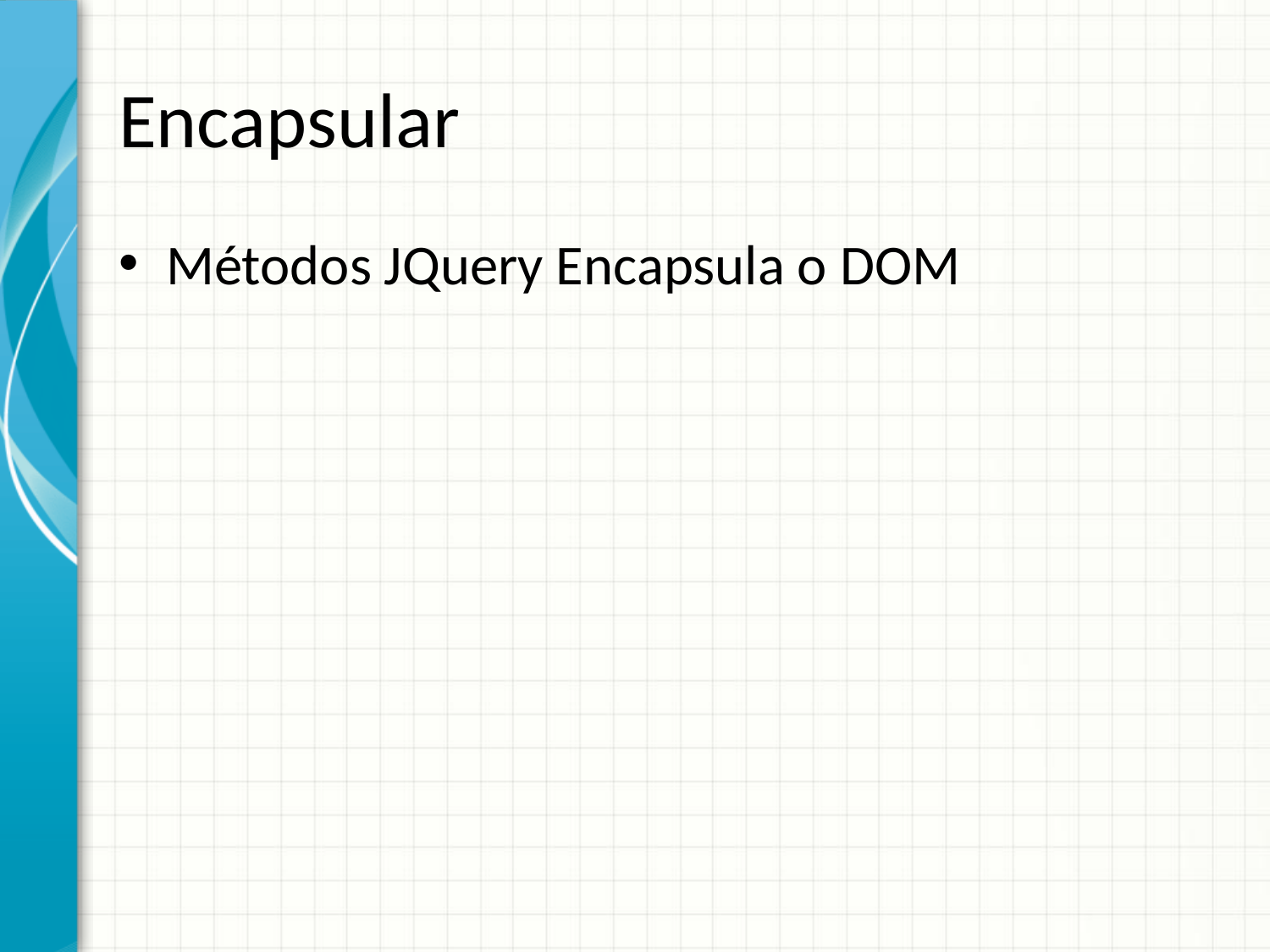

# Encapsular
Métodos JQuery Encapsula o DOM